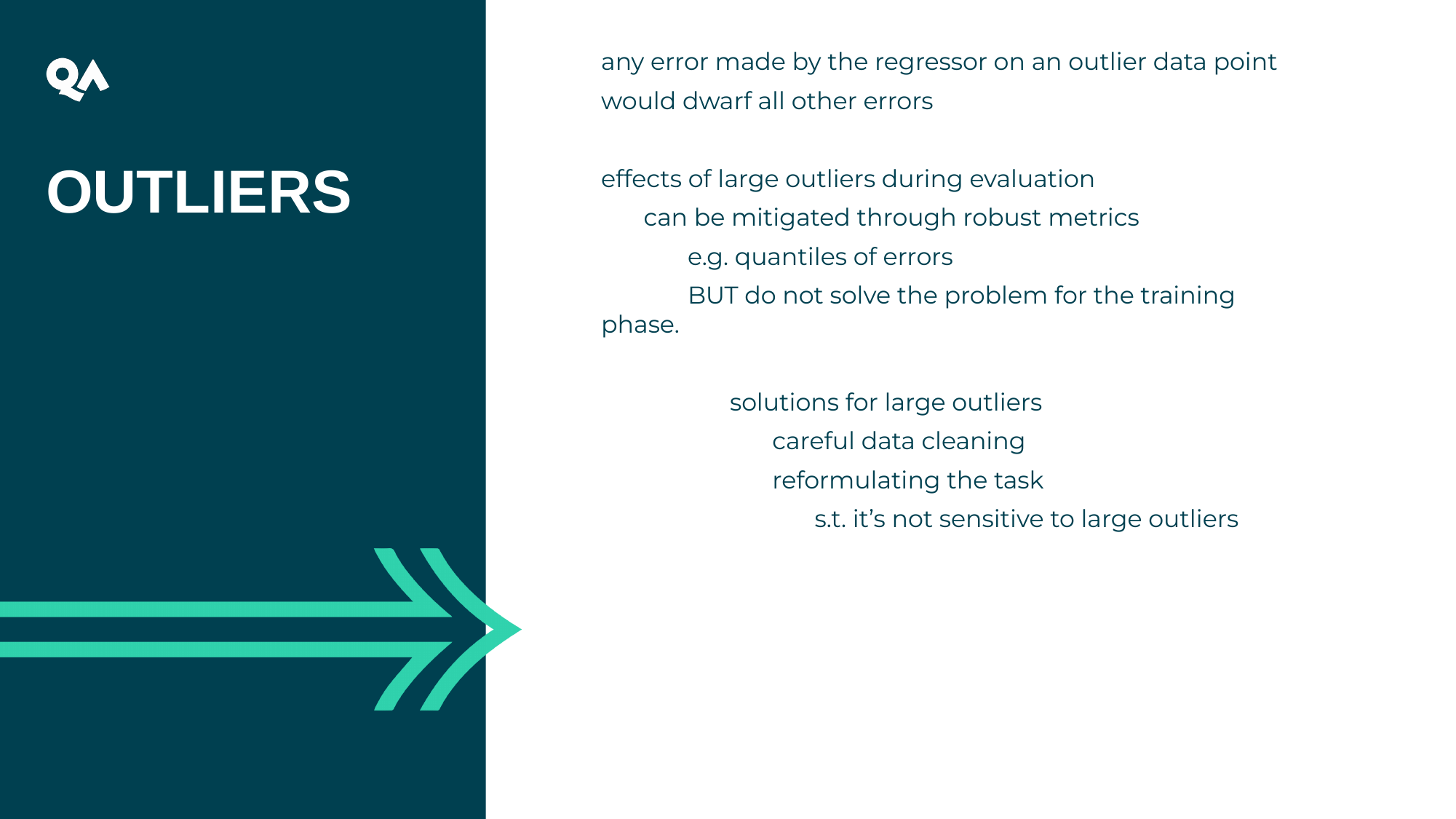

any error made by the regressor on an outlier data point
would dwarf all other errors

effects of large outliers during evaluation
can be mitigated through robust metrics
e.g. quantiles of errors
BUT do not solve the problem for the training phase.

solutions for large outliers
careful data cleaning
reformulating the task
s.t. it’s not sensitive to large outliers
# outliers